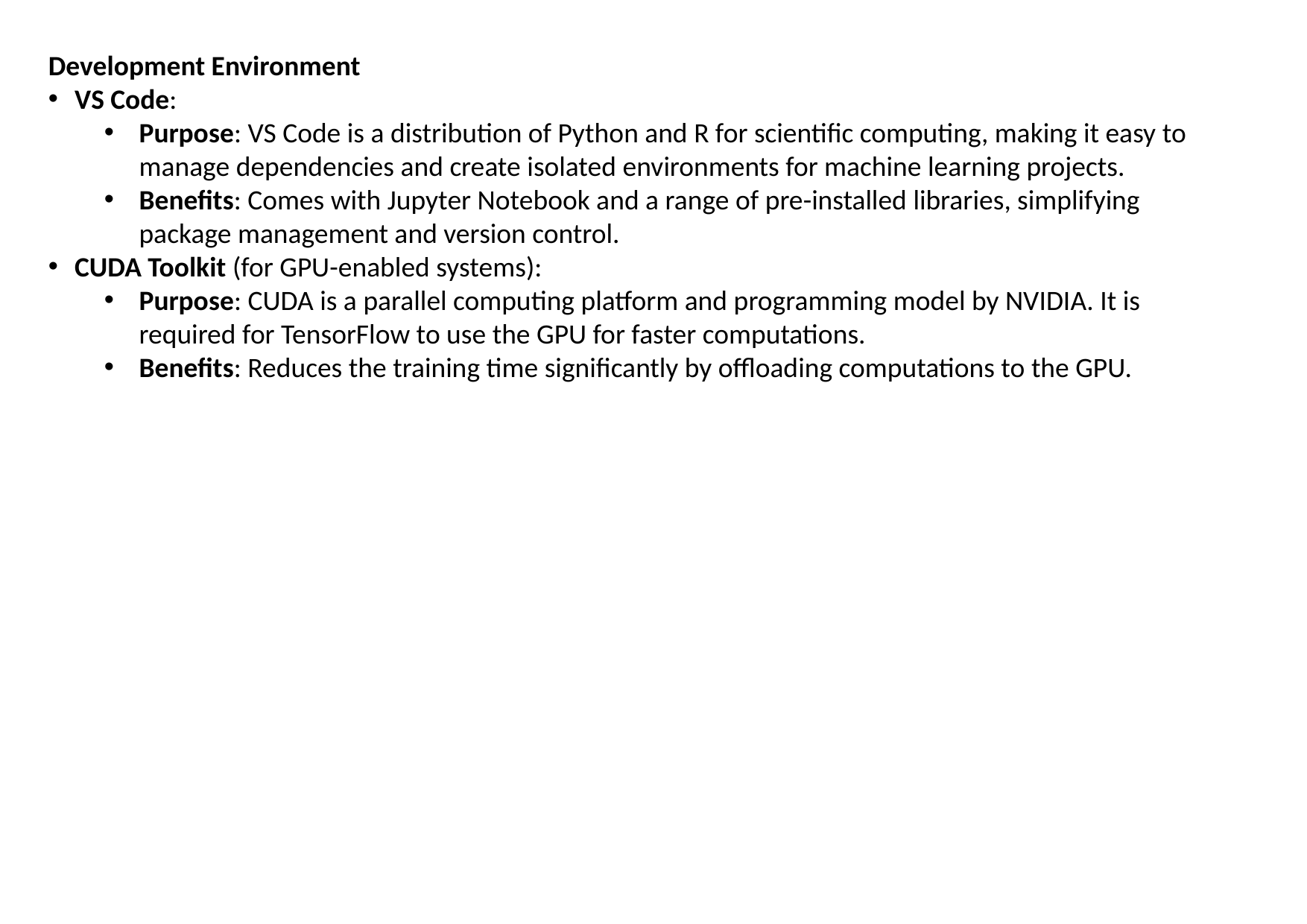

Development Environment
VS Code:
Purpose: VS Code is a distribution of Python and R for scientific computing, making it easy to manage dependencies and create isolated environments for machine learning projects.
Benefits: Comes with Jupyter Notebook and a range of pre-installed libraries, simplifying package management and version control.
CUDA Toolkit (for GPU-enabled systems):
Purpose: CUDA is a parallel computing platform and programming model by NVIDIA. It is required for TensorFlow to use the GPU for faster computations.
Benefits: Reduces the training time significantly by offloading computations to the GPU.